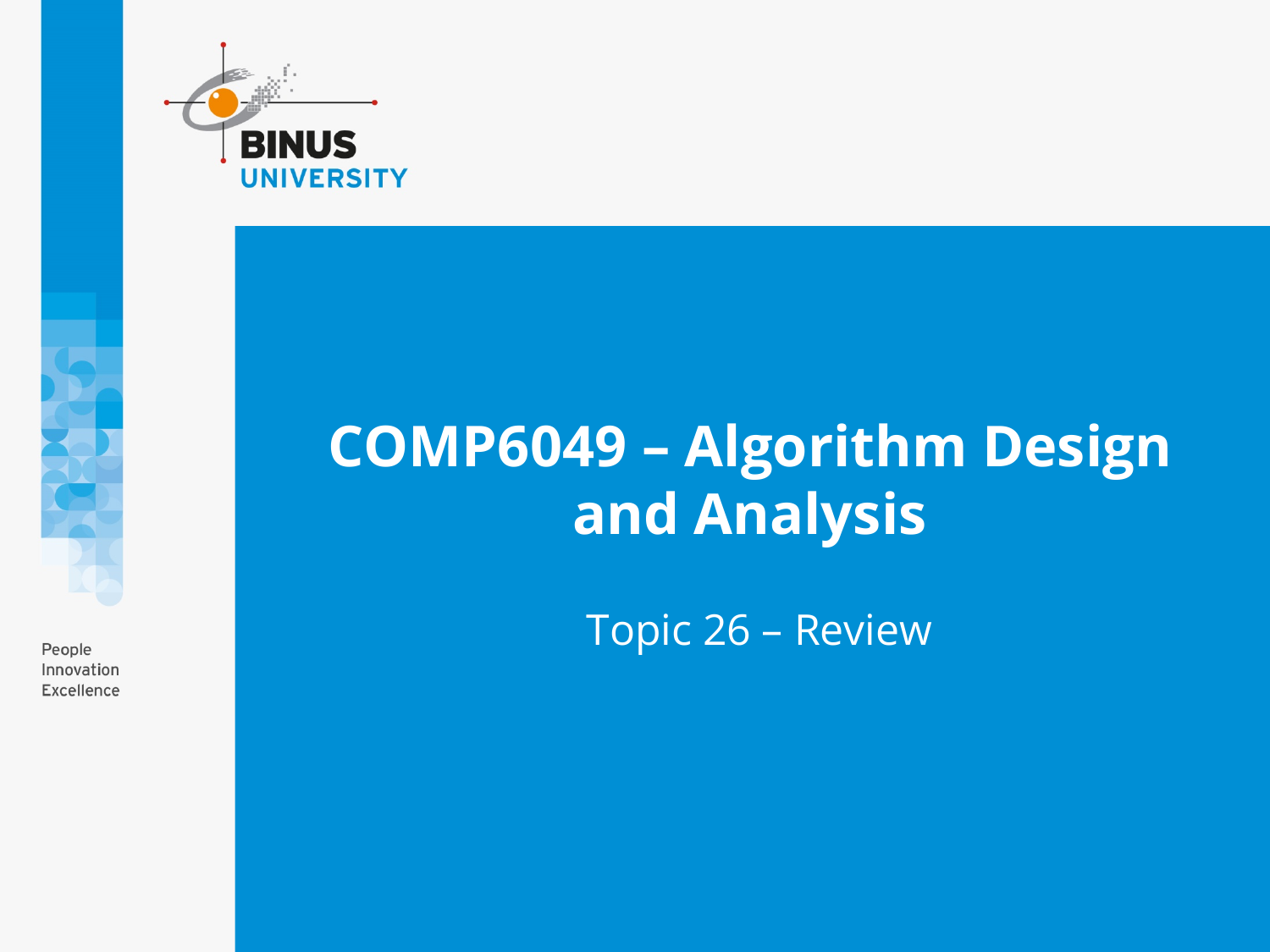

# COMP6049 – Algorithm Design and Analysis
Topic 26 – Review